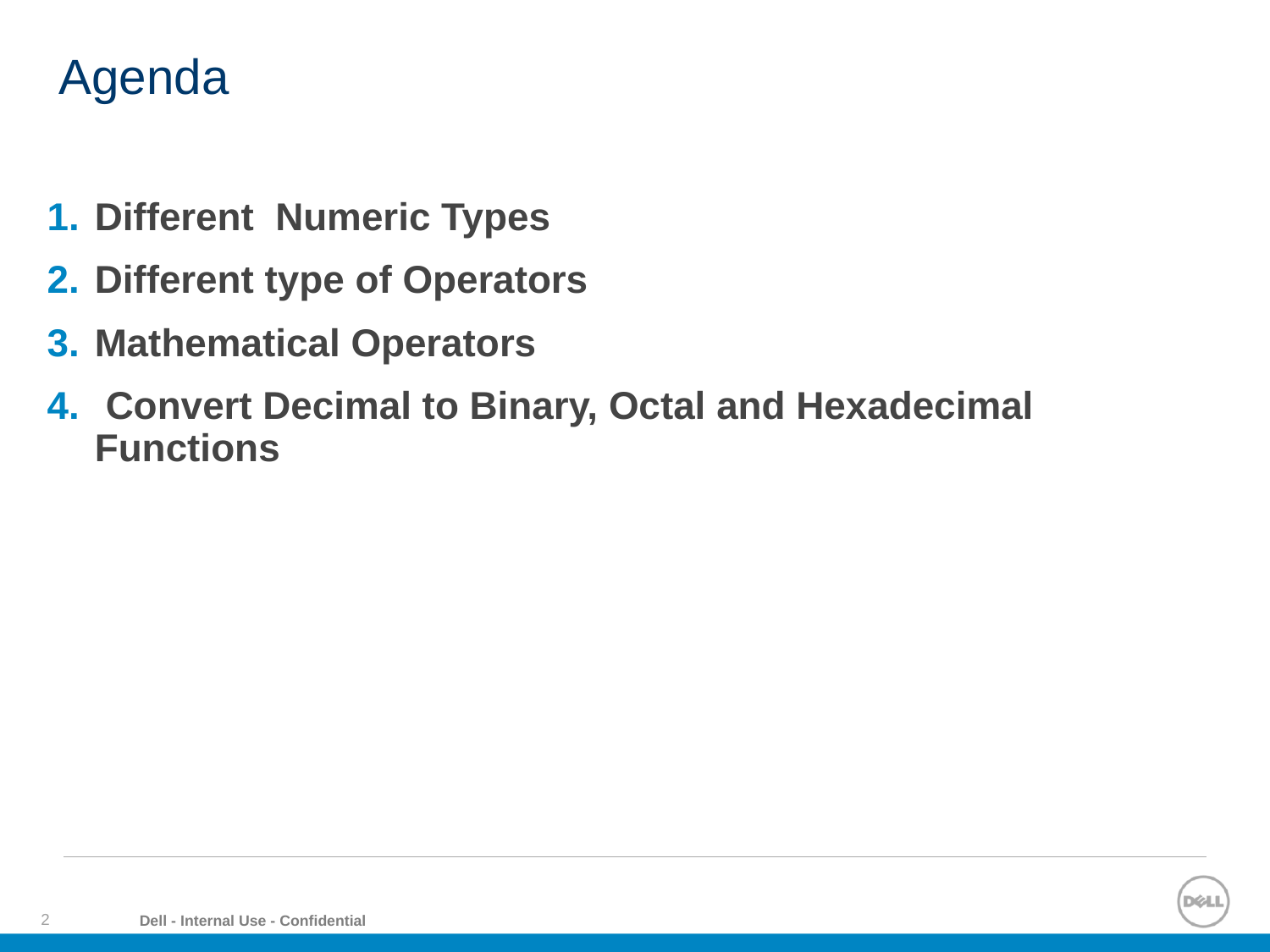

# Agenda

Different  Numeric Types
Different type of Operators
Mathematical Operators
 Convert Decimal to Binary, Octal and Hexadecimal
Functions